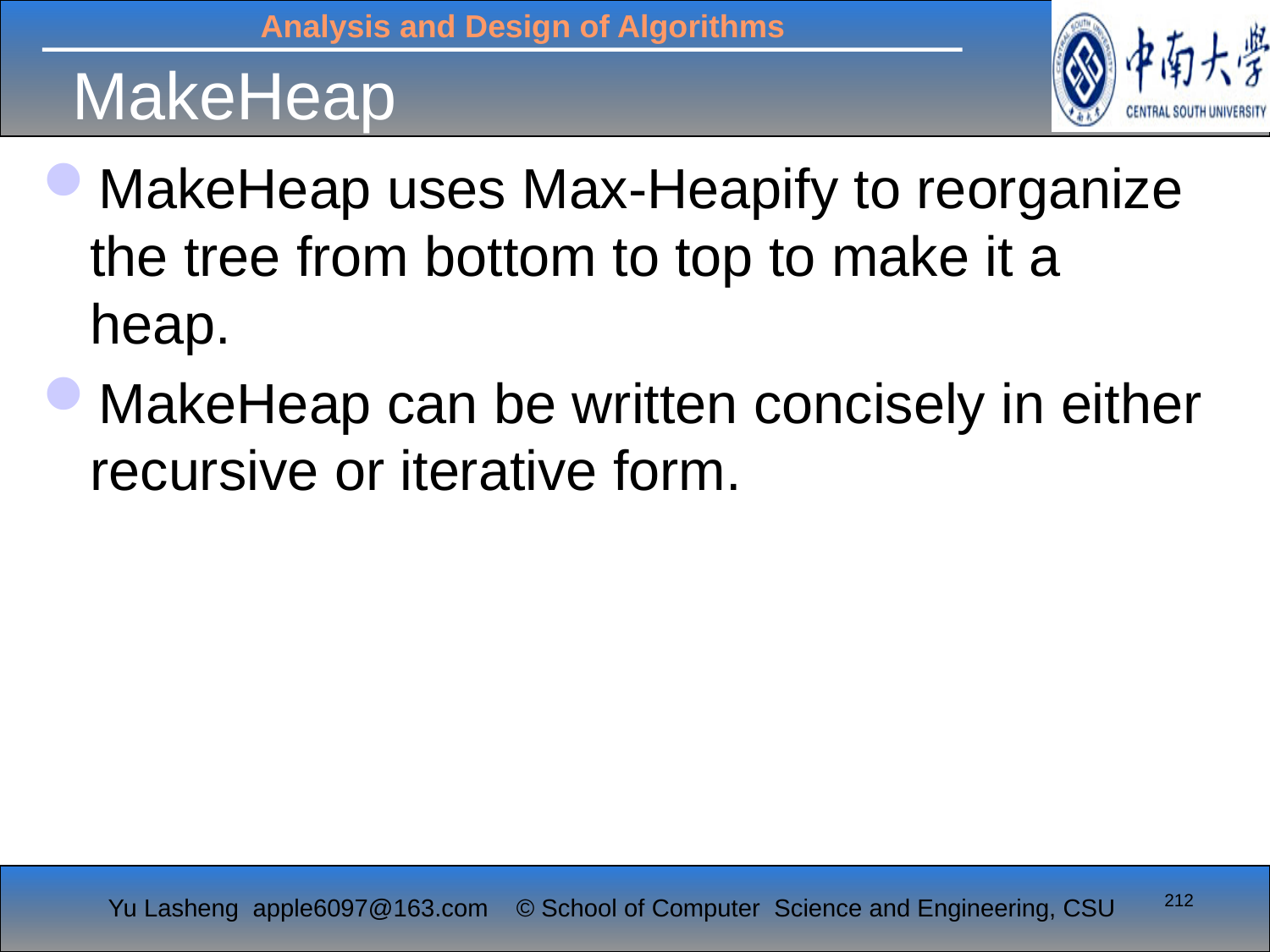

# MakeHeap
MakeHeap uses Max-Heapify to reorganize the tree from bottom to top to make it a heap.
MakeHeap can be written concisely in either recursive or iterative form.
212